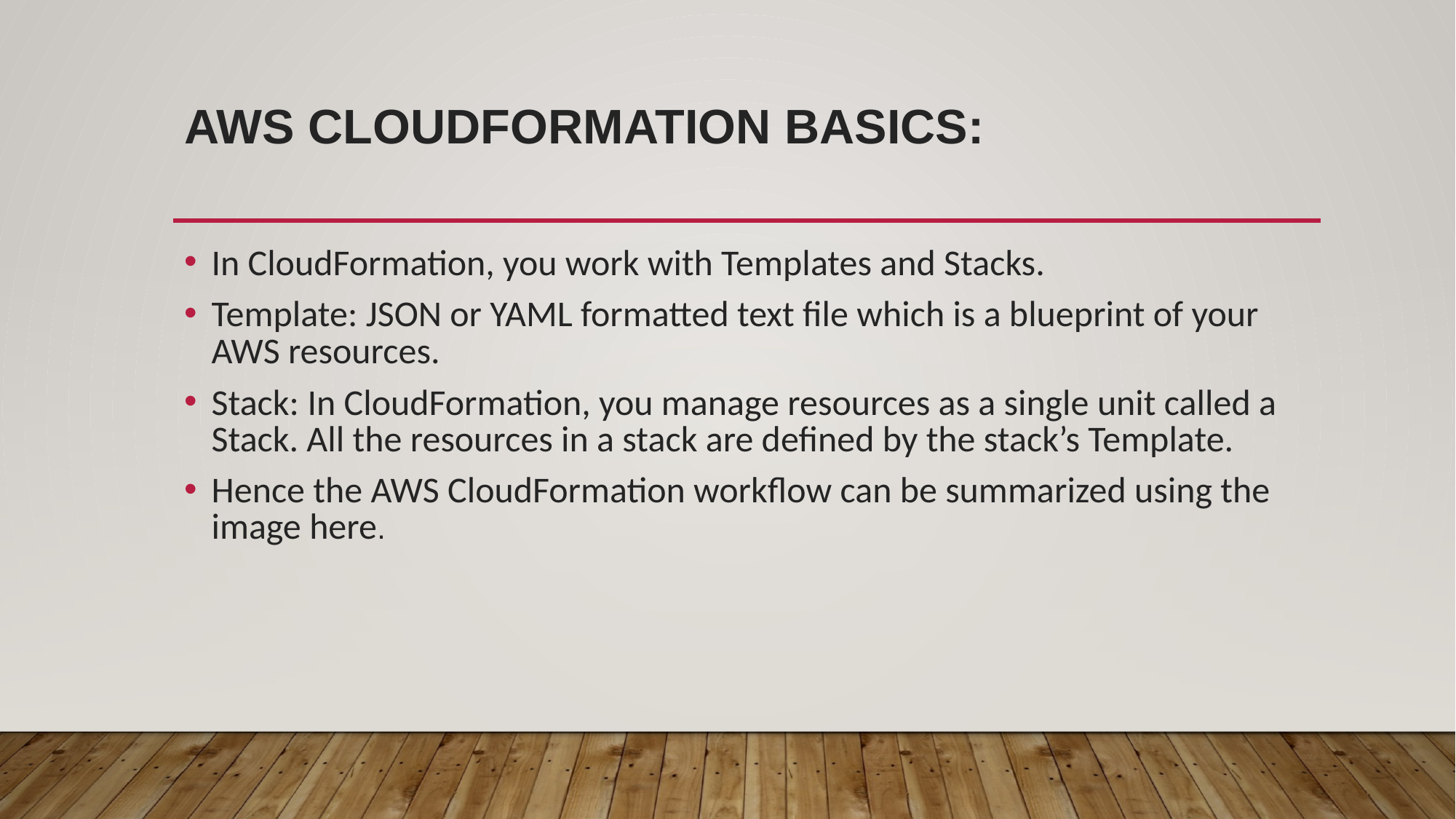

# AWS CloudFormation Basics:
In CloudFormation, you work with Templates and Stacks.
Template: JSON or YAML formatted text file which is a blueprint of your AWS resources.
Stack: In CloudFormation, you manage resources as a single unit called a Stack. All the resources in a stack are defined by the stack’s Template.
Hence the AWS CloudFormation workflow can be summarized using the image here.